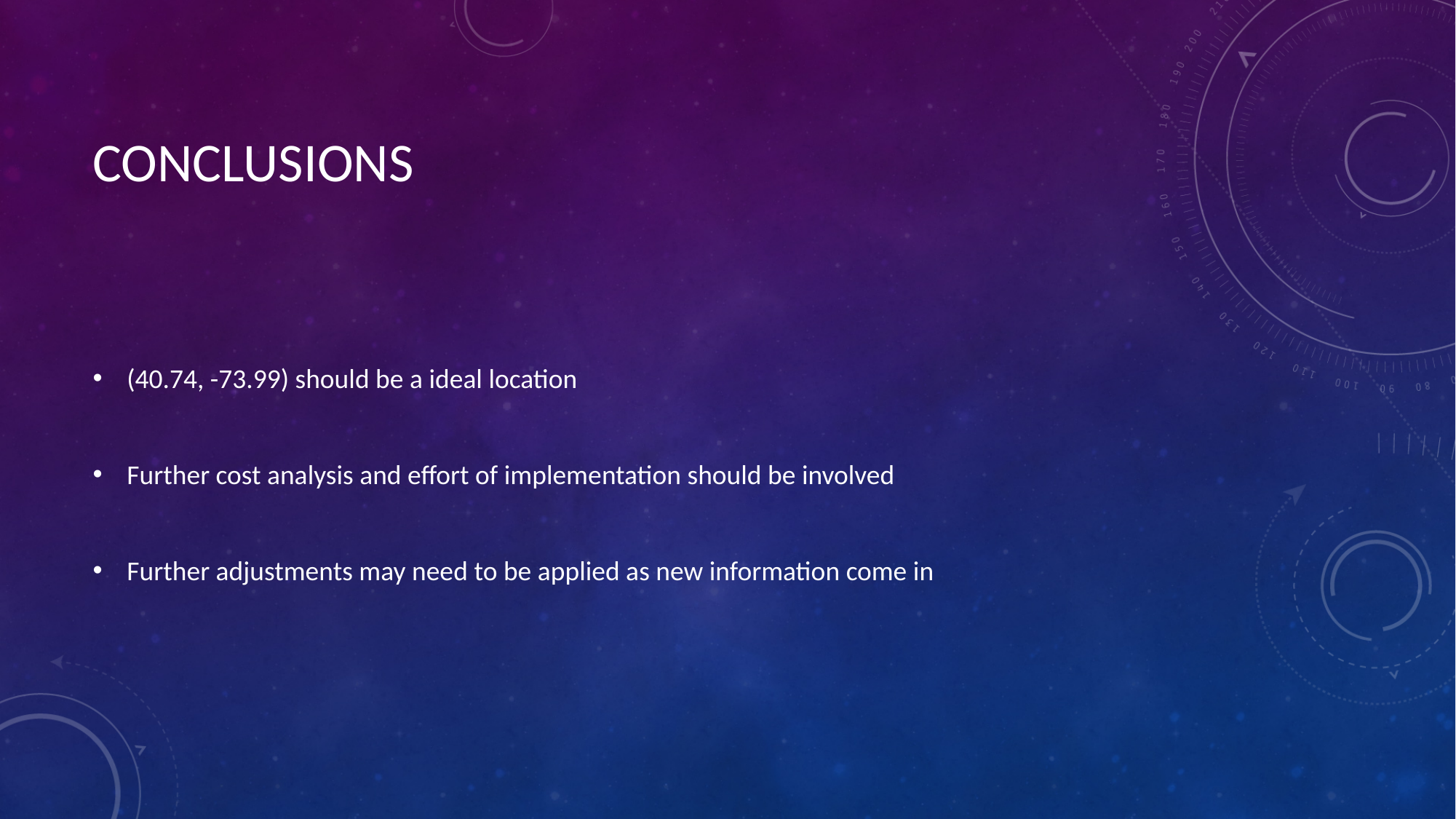

# Conclusions
(40.74, -73.99) should be a ideal location

Further cost analysis and effort of implementation should be involved

Further adjustments may need to be applied as new information come in